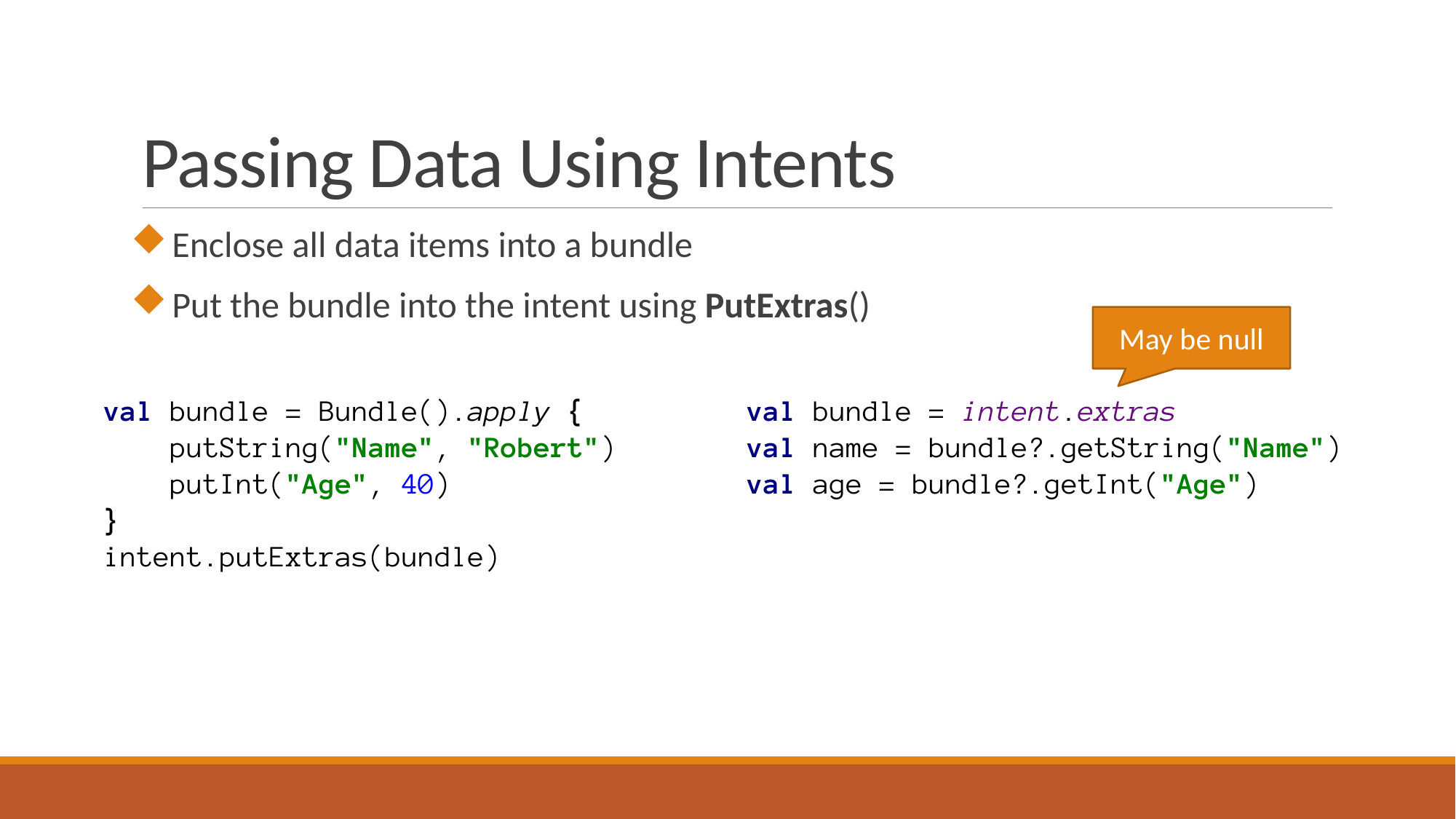

# Passing Data Using Intents
Enclose all data items into a bundle
Put the bundle into the intent using PutExtras()
May be null
val bundle = Bundle().apply {
    putString("Name", "Robert")
    putInt("Age", 40)
}
intent.putExtras(bundle)
val bundle = intent.extras
val name = bundle?.getString("Name")
val age = bundle?.getInt("Age")